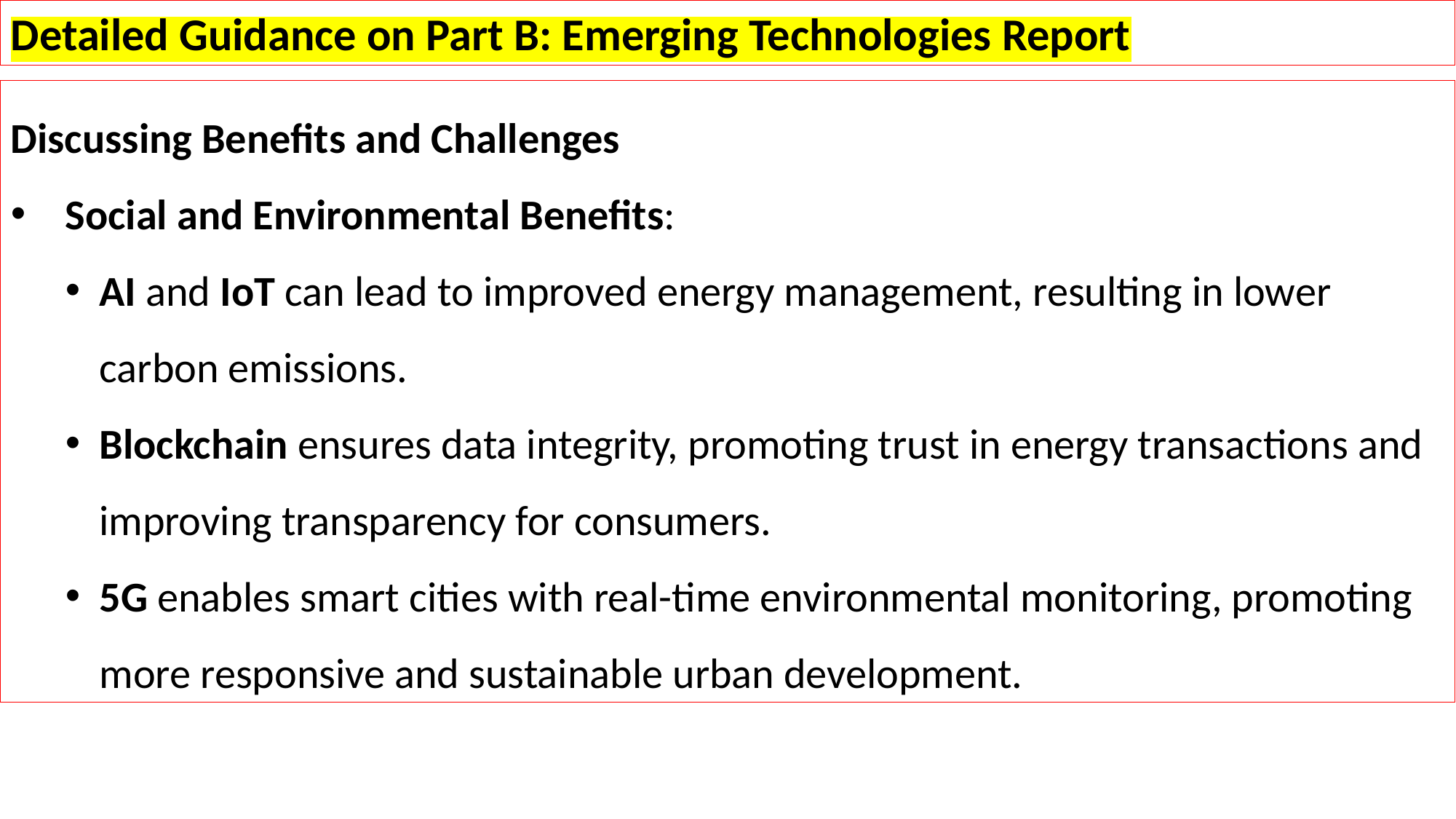

Detailed Guidance on Part B: Emerging Technologies Report
Discussing Benefits and Challenges
Social and Environmental Benefits:
AI and IoT can lead to improved energy management, resulting in lower carbon emissions.
Blockchain ensures data integrity, promoting trust in energy transactions and improving transparency for consumers.
5G enables smart cities with real-time environmental monitoring, promoting more responsive and sustainable urban development.